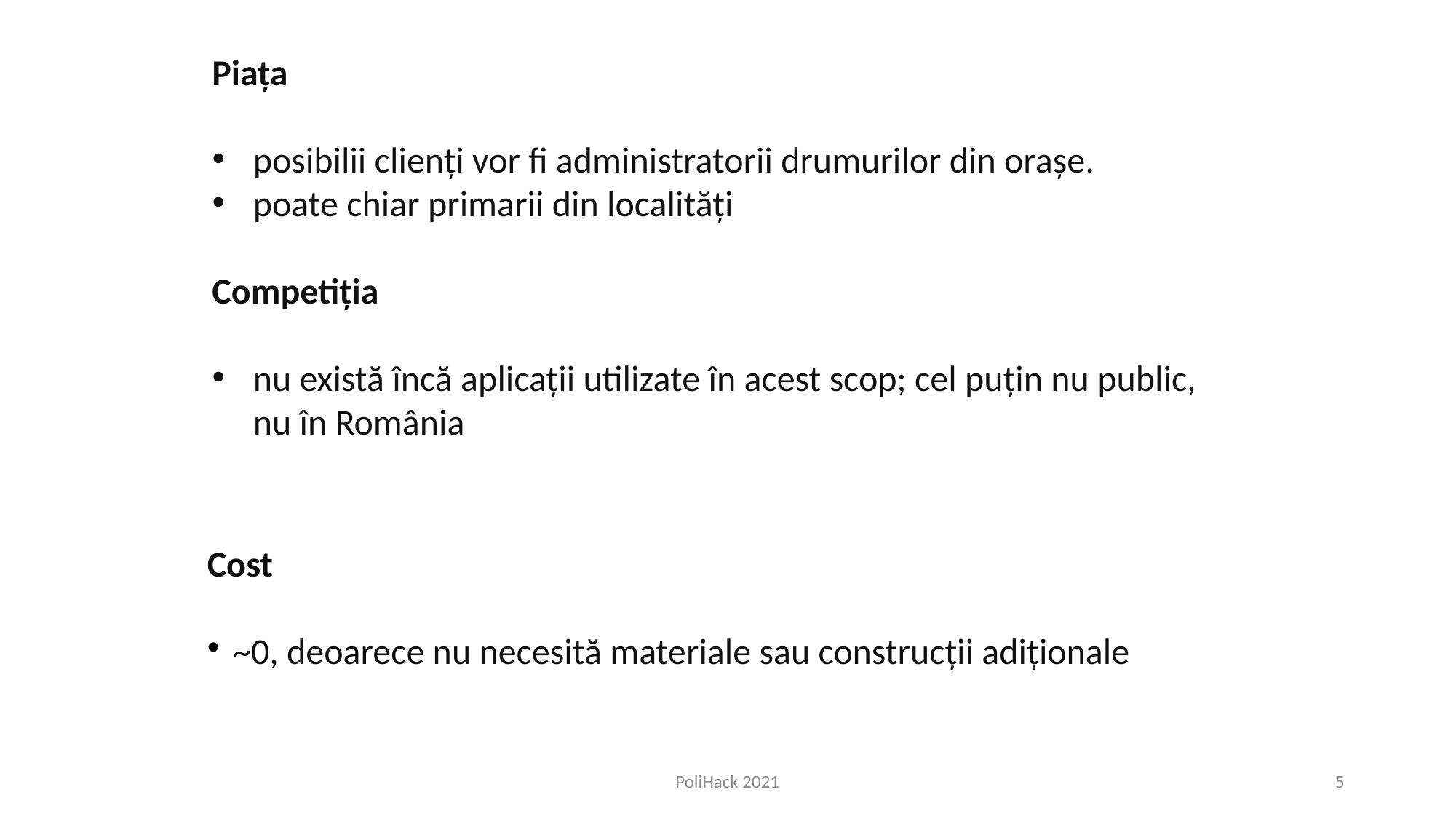

Piața

posibilii clienți vor fi administratorii drumurilor din orașe.
poate chiar primarii din localități

Competiția

nu există încă aplicații utilizate în acest scop; cel puțin nu public, nu în România
Cost

~0, deoarece nu necesită materiale sau construcții adiționale

PoliHack 2021
5